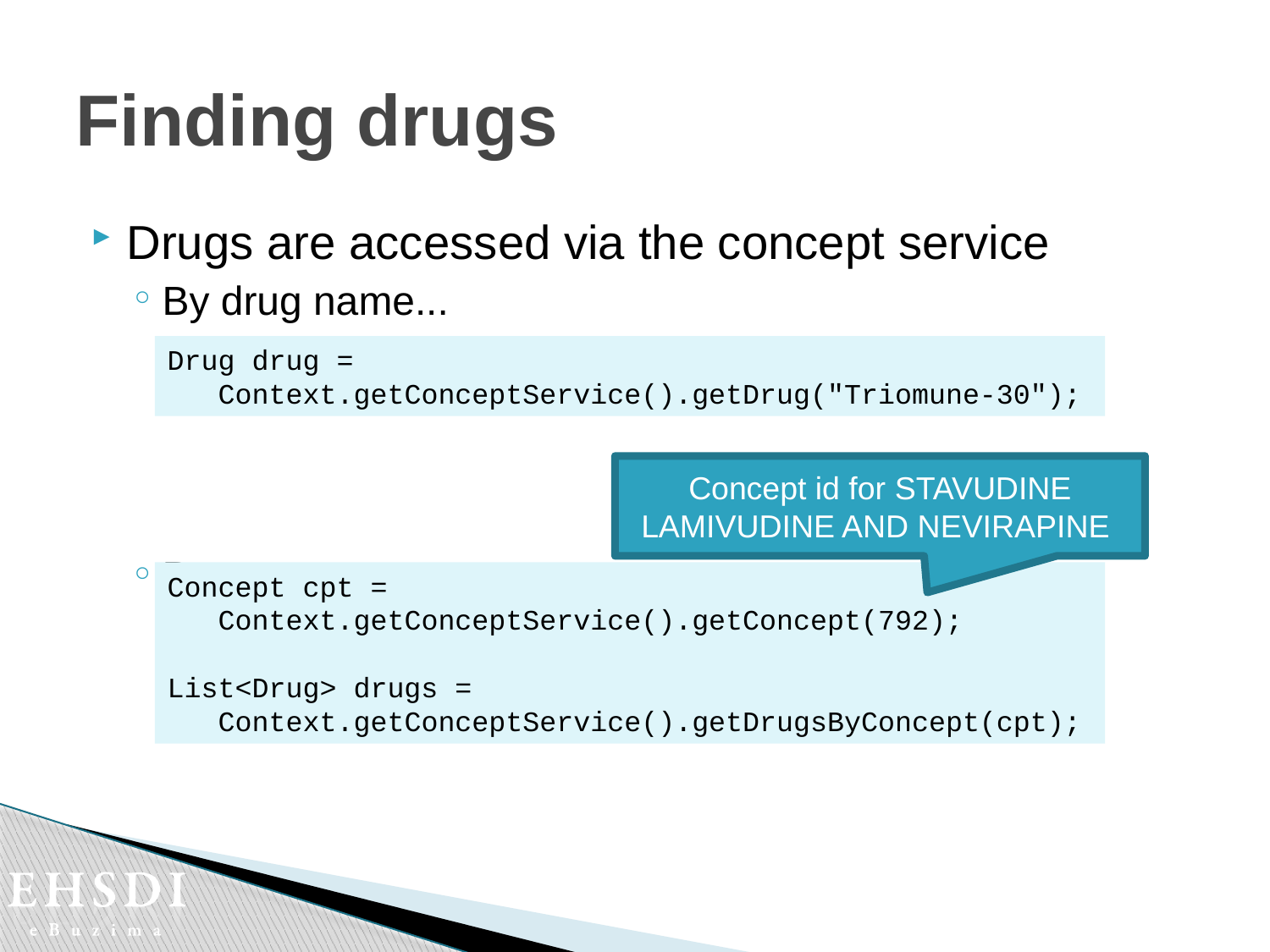

# Finding drugs
Drugs are accessed via the concept service
By drug name...

By concept...
Drug drug =
   Context.getConceptService().getDrug("Triomune-30");
Concept id for STAVUDINE LAMIVUDINE AND NEVIRAPINE
Concept cpt =
   Context.getConceptService().getConcept(792);

List<Drug> drugs =
   Context.getConceptService().getDrugsByConcept(cpt);